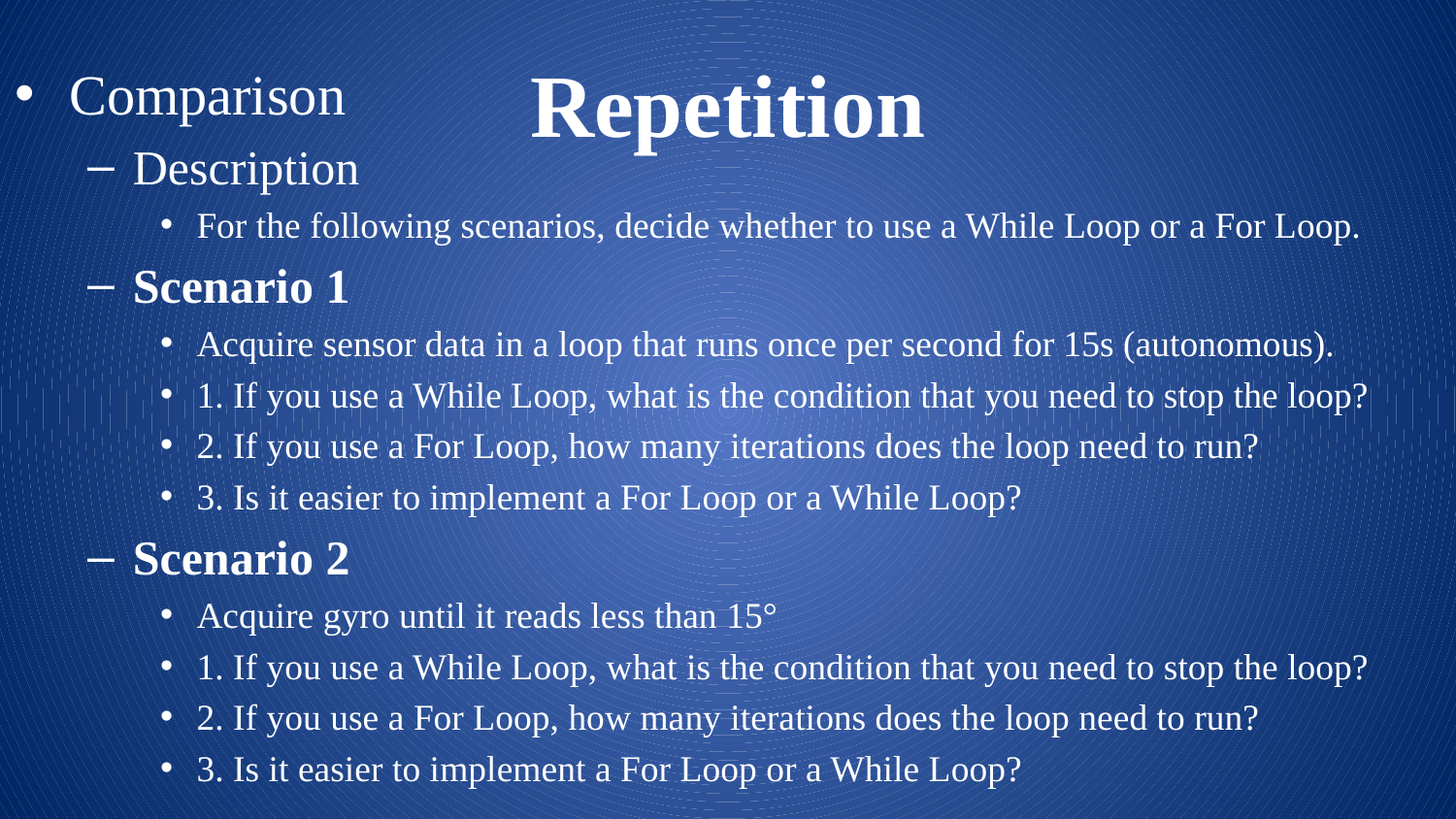

# Repetition
Comparison
Description
For the following scenarios, decide whether to use a While Loop or a For Loop.
Scenario 1
Acquire sensor data in a loop that runs once per second for 15s (autonomous).
1. If you use a While Loop, what is the condition that you need to stop the loop?
2. If you use a For Loop, how many iterations does the loop need to run?
3. Is it easier to implement a For Loop or a While Loop?
Scenario 2
Acquire gyro until it reads less than 15°
1. If you use a While Loop, what is the condition that you need to stop the loop?
2. If you use a For Loop, how many iterations does the loop need to run?
3. Is it easier to implement a For Loop or a While Loop?